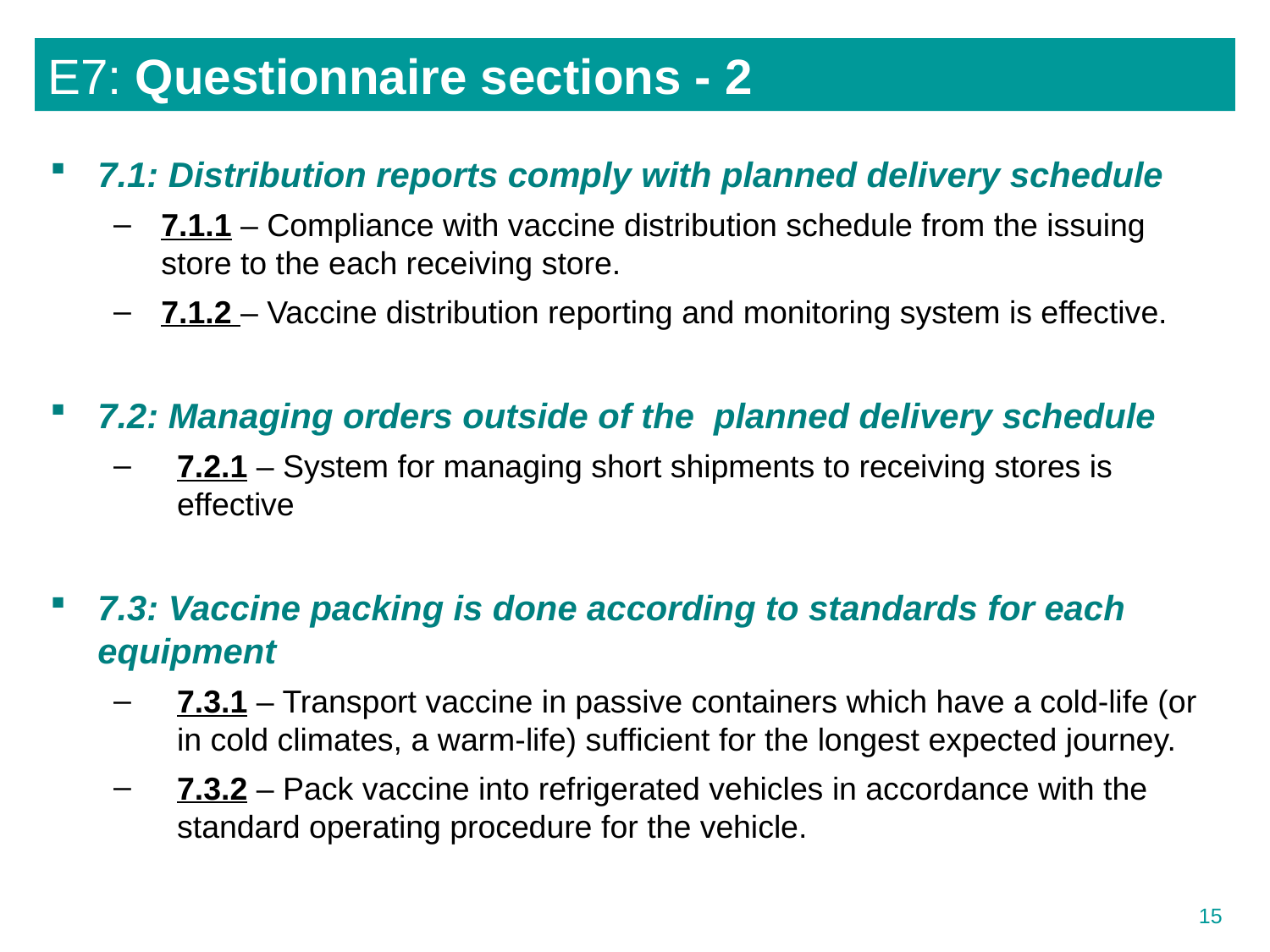

# E7: Questionnaire sections - 2
7.1: Distribution reports comply with planned delivery schedule
7.1.1 – Compliance with vaccine distribution schedule from the issuing store to the each receiving store.
7.1.2 – Vaccine distribution reporting and monitoring system is effective.

7.2: Managing orders outside of the  planned delivery schedule
7.2.1 – System for managing short shipments to receiving stores is effective

7.3: Vaccine packing is done according to standards for each equipment
7.3.1 – Transport vaccine in passive containers which have a cold-life (or in cold climates, a warm-life) sufficient for the longest expected journey.
7.3.2 – Pack vaccine into refrigerated vehicles in accordance with the standard operating procedure for the vehicle.
15